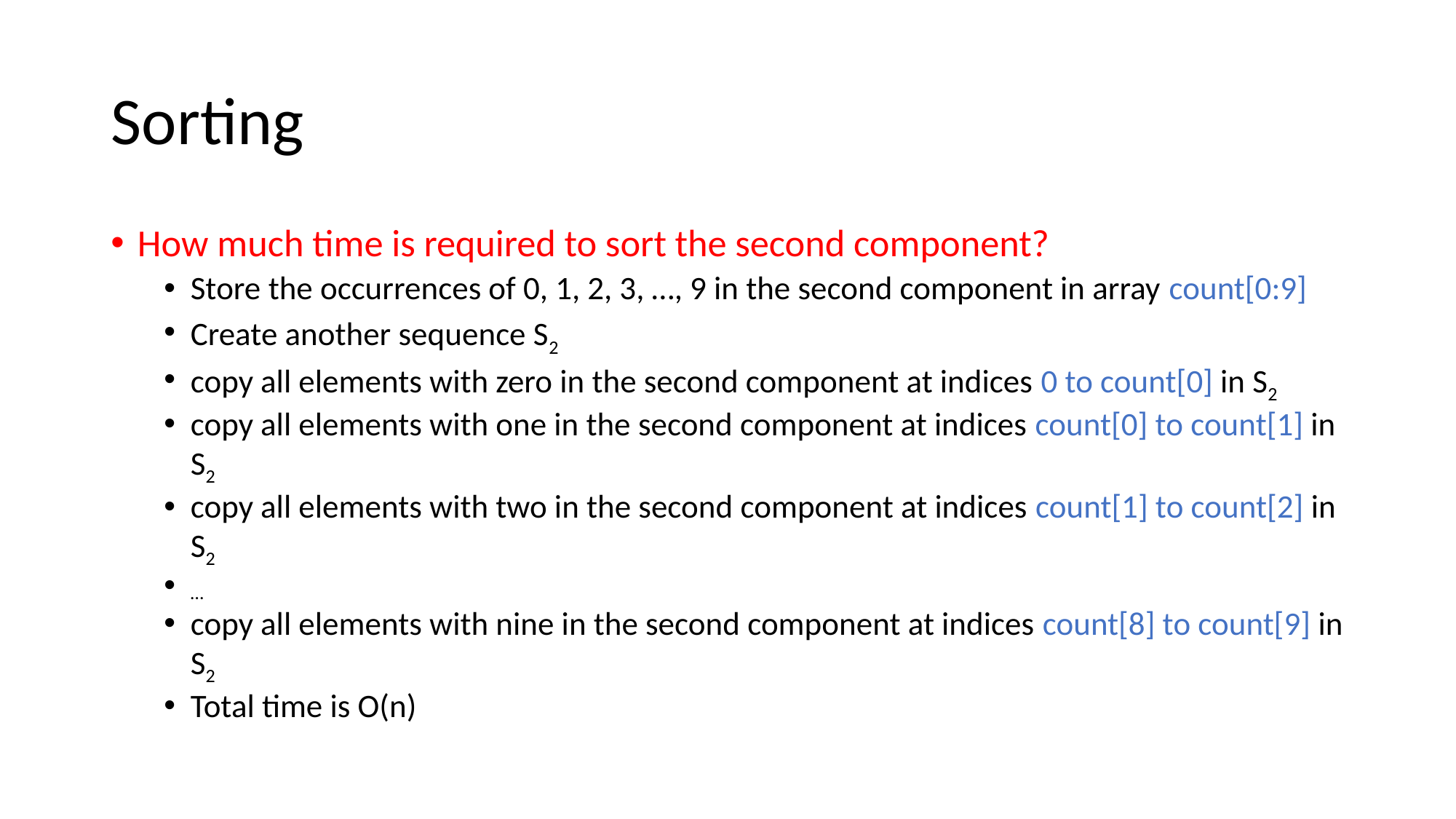

# Sorting
How much time is required to sort the second component?
Store the occurrences of 0, 1, 2, 3, …, 9 in the second component in array count[0:9]
Create another sequence S2
copy all elements with zero in the second component at indices 0 to count[0] in S2
copy all elements with one in the second component at indices count[0] to count[1] in S2
copy all elements with two in the second component at indices count[1] to count[2] in S2
…
copy all elements with nine in the second component at indices count[8] to count[9] in S2
Total time is O(n)